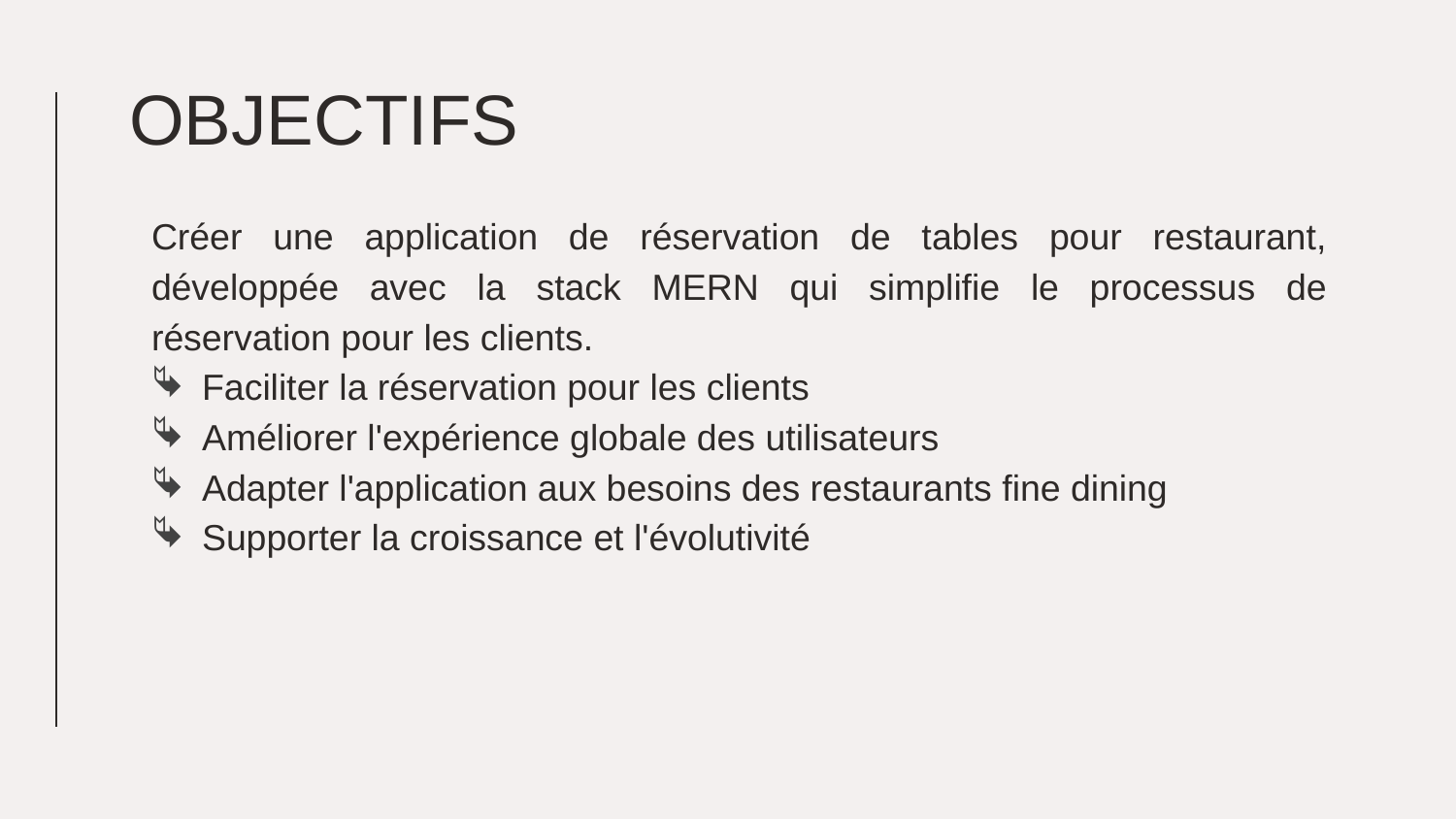

# OBJECTIFS
Créer une application de réservation de tables pour restaurant, développée avec la stack MERN qui simplifie le processus de réservation pour les clients.
Faciliter la réservation pour les clients
Améliorer l'expérience globale des utilisateurs
Adapter l'application aux besoins des restaurants fine dining
Supporter la croissance et l'évolutivité